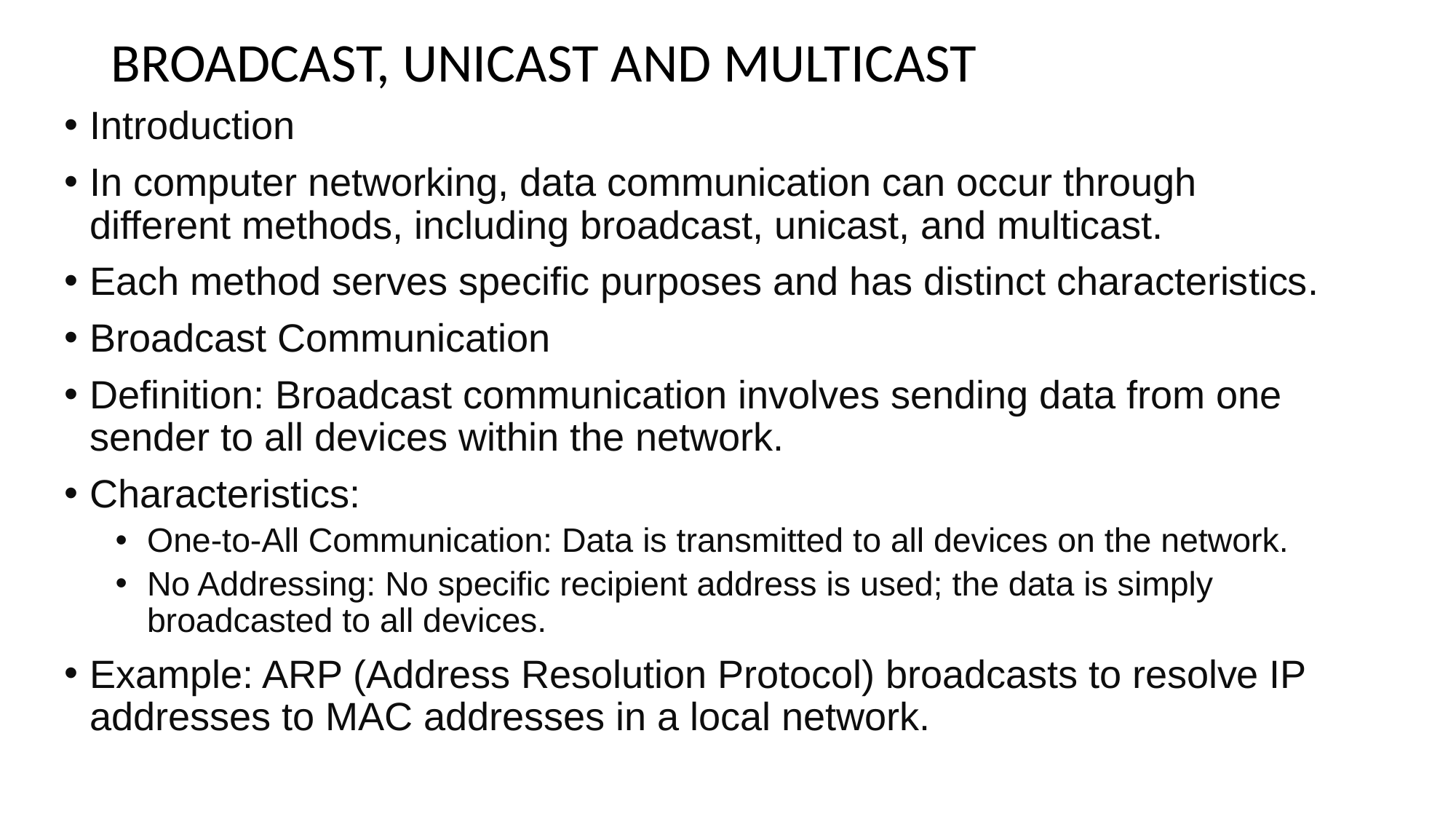

# BROADCAST, UNICAST AND MULTICAST
Introduction
In computer networking, data communication can occur through different methods, including broadcast, unicast, and multicast.
Each method serves specific purposes and has distinct characteristics.
Broadcast Communication
Definition: Broadcast communication involves sending data from one sender to all devices within the network.
Characteristics:
One-to-All Communication: Data is transmitted to all devices on the network.
No Addressing: No specific recipient address is used; the data is simply broadcasted to all devices.
Example: ARP (Address Resolution Protocol) broadcasts to resolve IP addresses to MAC addresses in a local network.